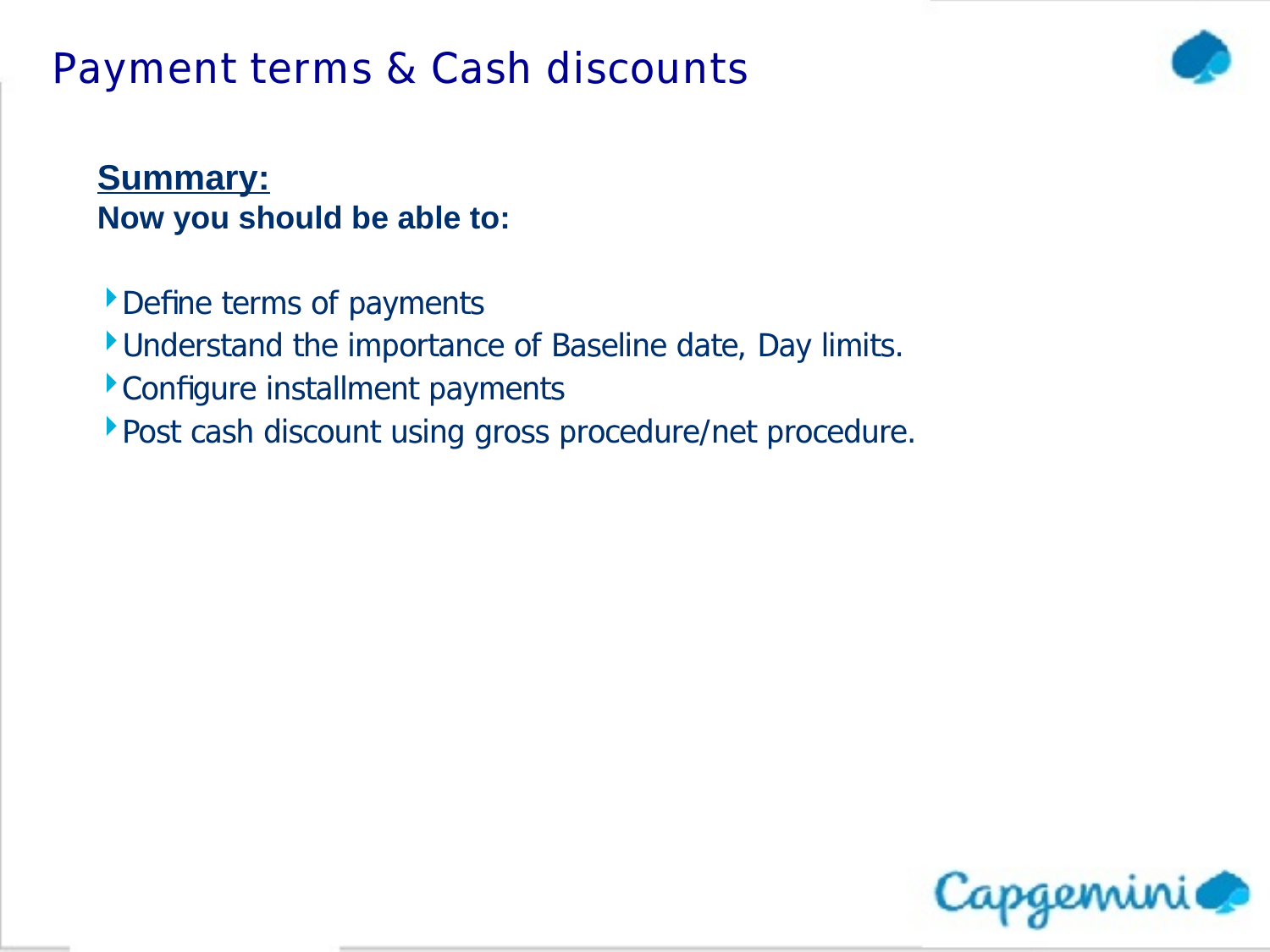

# Payment terms & Cash discounts
Summary:
Now you should be able to:

Define terms of payments
Understand the importance of Baseline date, Day limits.
Configure installment payments
Post cash discount using gross procedure/net procedure.